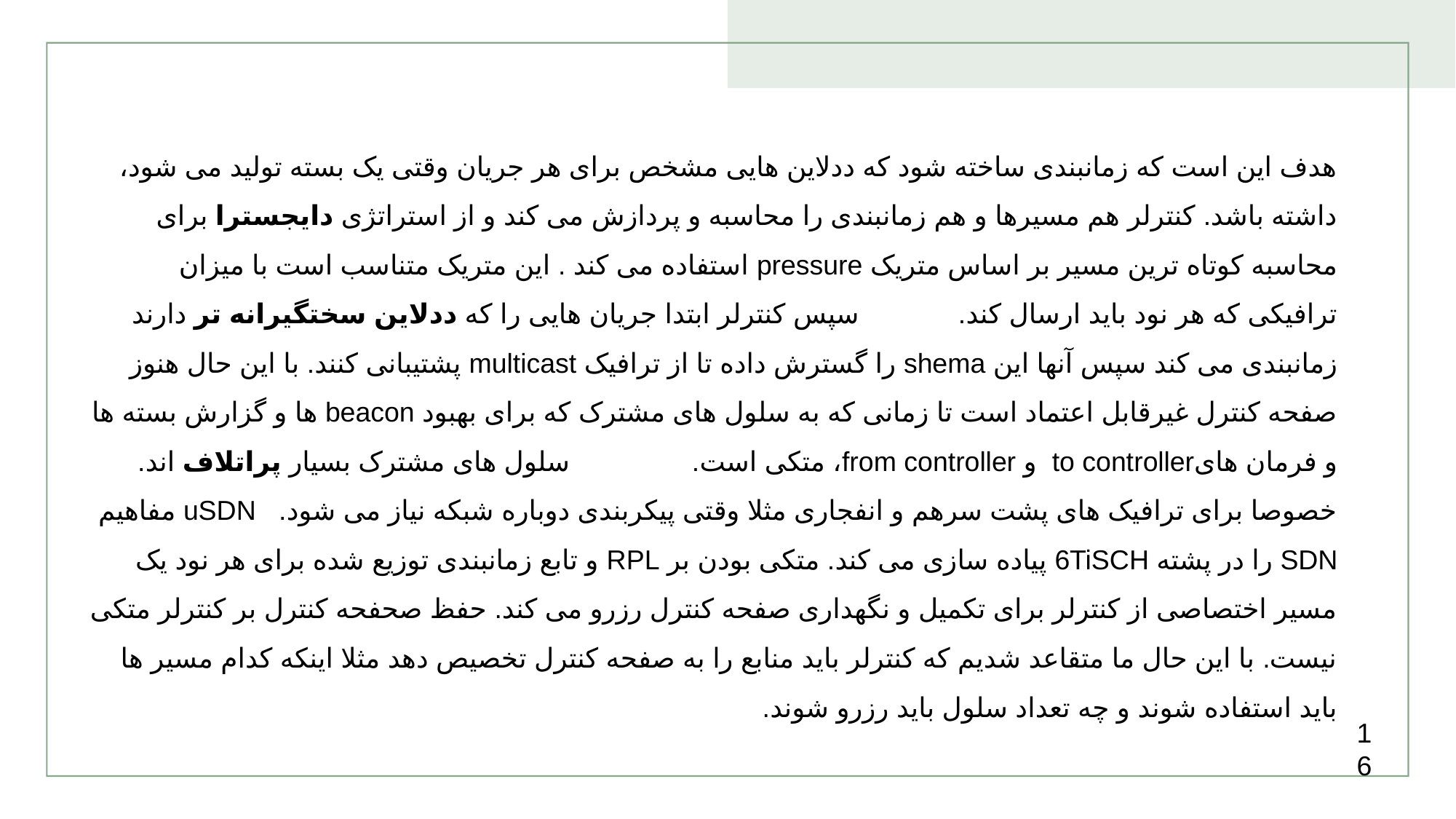

هدف این است که زمانبندی ساخته شود که ددلاین هایی مشخص برای هر جریان وقتی یک بسته تولید می شود، داشته باشد. کنترلر هم مسیرها و هم زمانبندی را محاسبه و پردازش می کند و از استراتژی دایجسترا برای محاسبه کوتاه ترین مسیر بر اساس متریک pressure استفاده می کند . این متریک متناسب است با میزان ترافیکی که هر نود باید ارسال کند.             سپس کنترلر ابتدا جریان هایی را که ددلاین سختگیرانه تر دارند زمانبندی می کند سپس آنها این shema را گسترش داده تا از ترافیک multicast پشتیبانی کنند. با این حال هنوز صفحه کنترل غیرقابل اعتماد است تا زمانی که به سلول های مشترک که برای بهبود beacon ها و گزارش بسته ها و فرمان هایto controller  و from controller، متکی است.                سلول های مشترک بسیار پراتلاف اند. خصوصا برای ترافیک های پشت سرهم و انفجاری مثلا وقتی پیکربندی دوباره شبکه نیاز می شود.   uSDN مفاهیم SDN را در پشته 6TiSCH پیاده سازی می کند. متکی بودن بر RPL و تابع زمانبندی توزیع شده برای هر نود یک مسیر اختصاصی از کنترلر برای تکمیل و نگهداری صفحه کنترل رزرو می کند. حفظ صحفحه کنترل بر کنترلر متکی نیست. با این حال ما متقاعد شدیم که کنترلر باید منابع را به صفحه کنترل تخصیص دهد مثلا اینکه کدام مسیر ها باید استفاده شوند و چه تعداد سلول باید رزرو شوند.
16